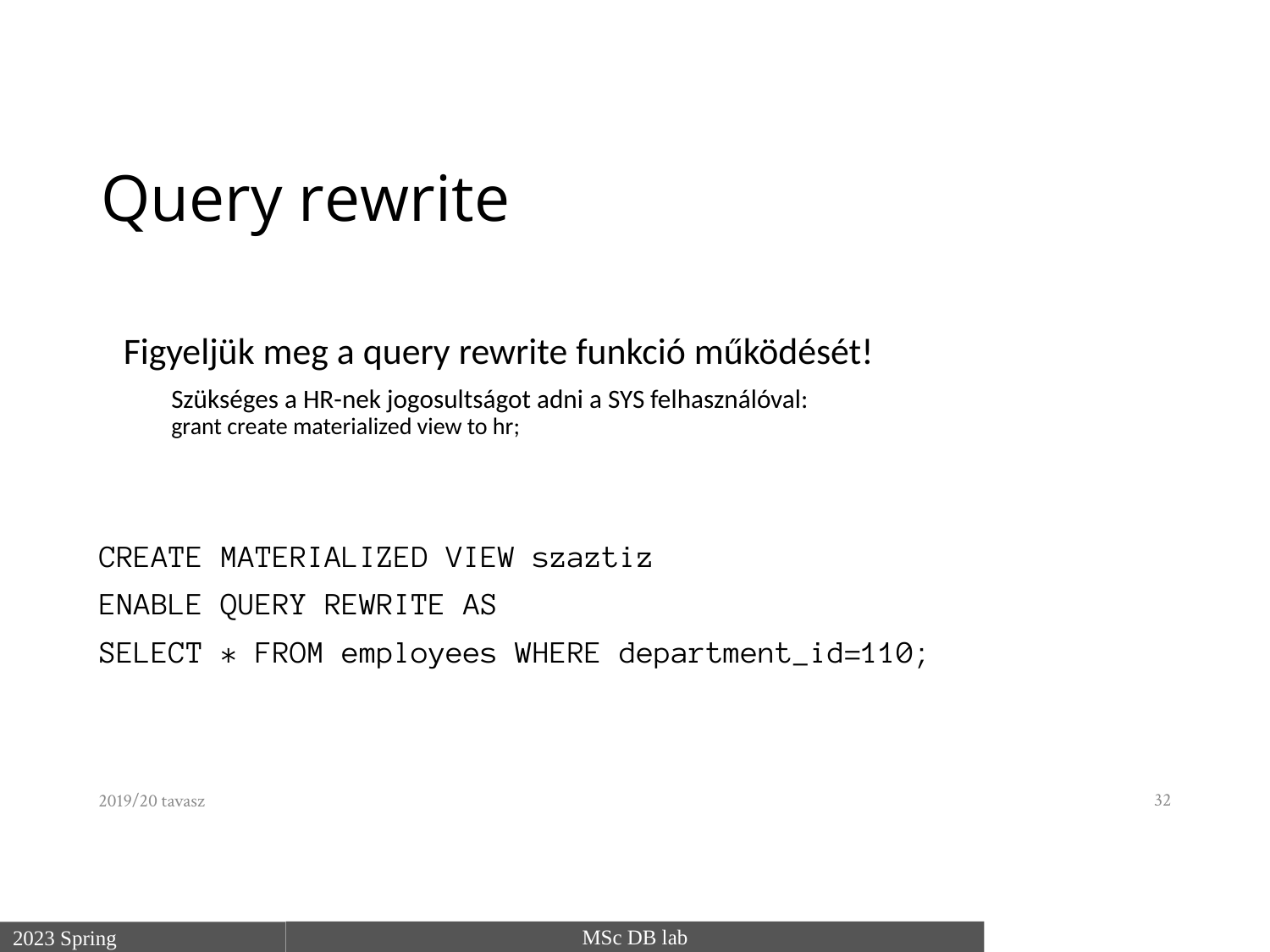

Query rewrite
Figyeljük meg a query rewrite funkció működését!
Szükséges a HR-nek jogosultságot adni a SYS felhasználóval:
grant create materialized view to hr;

CREATE MATERIALIZED VIEW szaztiz
ENABLE QUERY REWRITE AS
SELECT * FROM employees WHERE department_id=110;

2019/20 tavasz
32
MSc DB lab
2023 Spring